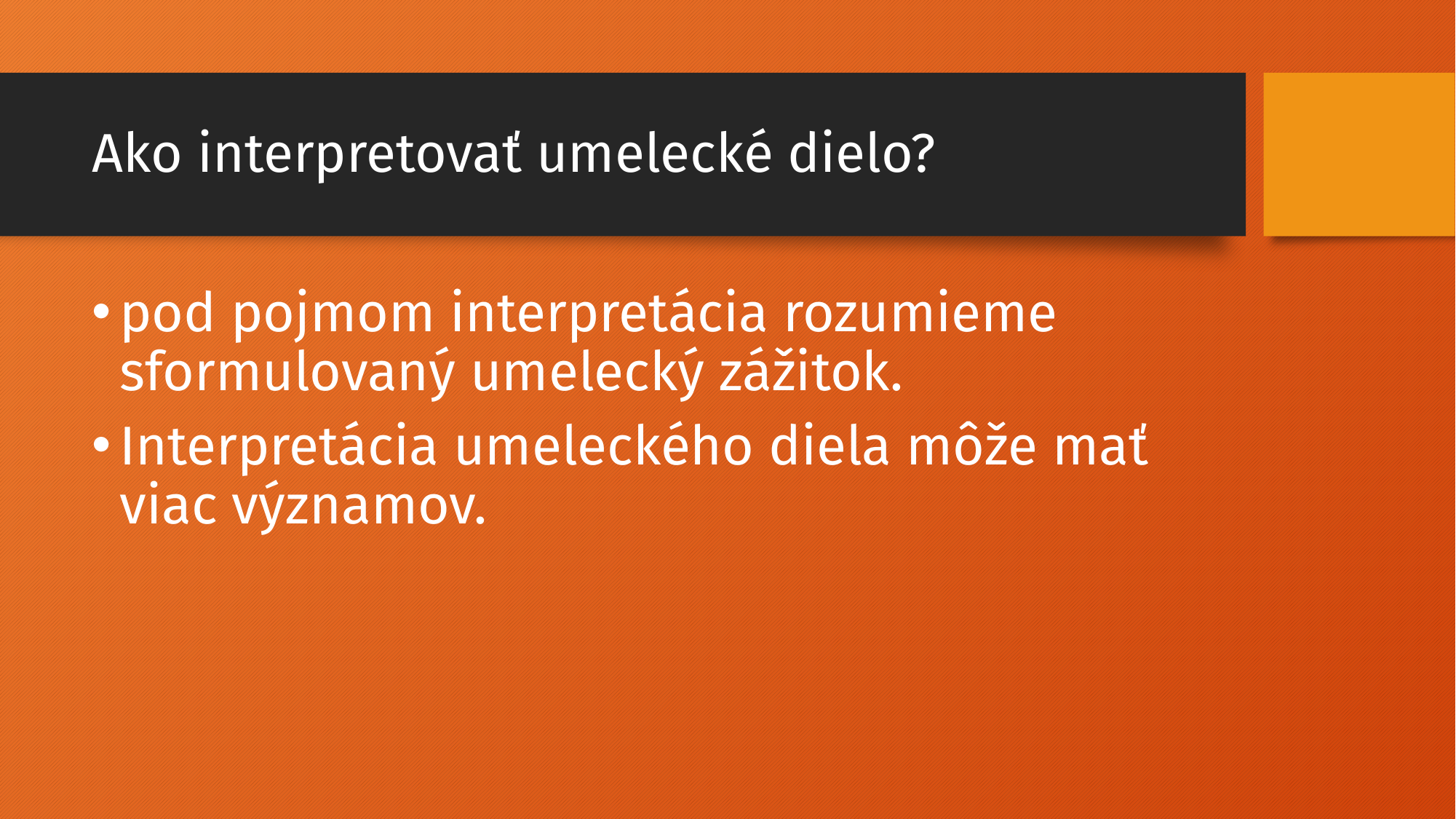

# Ako interpretovať umelecké dielo?
pod pojmom interpretácia rozumieme sformulovaný umelecký zážitok.
Interpretácia umeleckého diela môže mať viac významov.